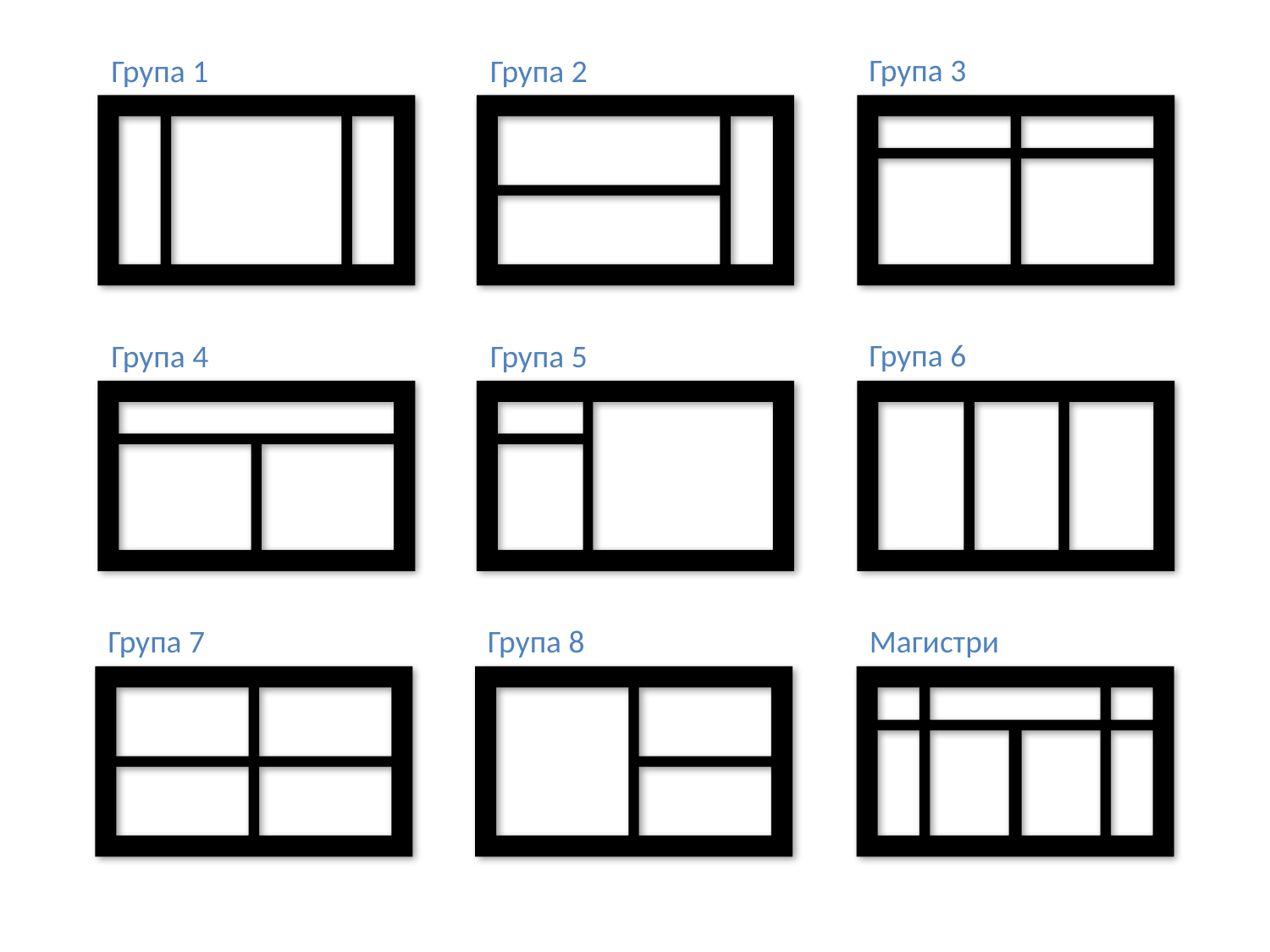

Група 3
Група 1
Група 2

Група 6
Група 4
Група 5

Група 7
Група 8
Магистри